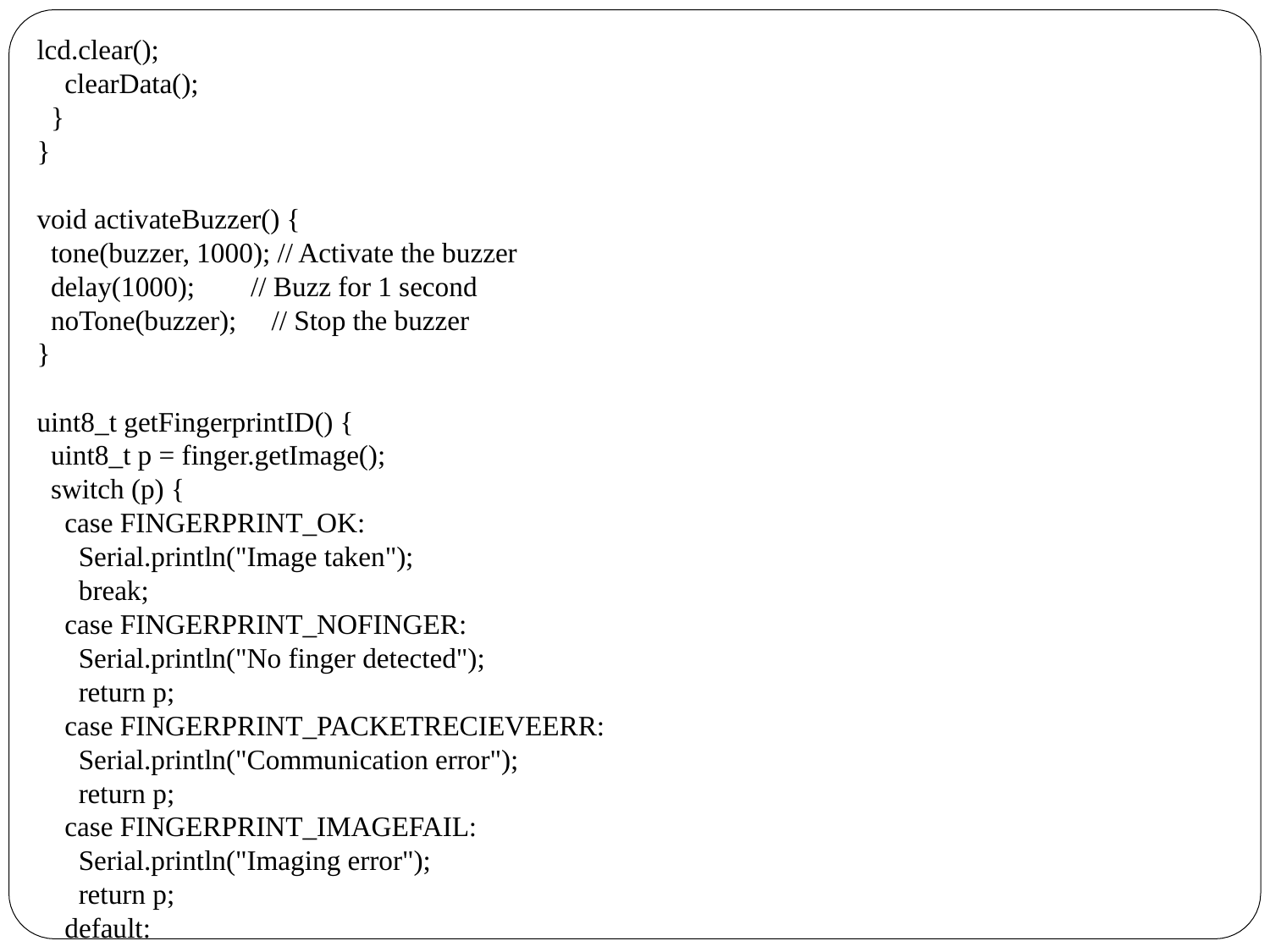

lcd.clear();
    clearData();
  }
}

void activateBuzzer() {
  tone(buzzer, 1000); // Activate the buzzer
  delay(1000);        // Buzz for 1 second
  noTone(buzzer);     // Stop the buzzer
}

uint8_t getFingerprintID() {
  uint8_t p = finger.getImage();
  switch (p) {
    case FINGERPRINT_OK:
      Serial.println("Image taken");
      break;
    case FINGERPRINT_NOFINGER:
      Serial.println("No finger detected");
      return p;
    case FINGERPRINT_PACKETRECIEVEERR:
      Serial.println("Communication error");
      return p;
    case FINGERPRINT_IMAGEFAIL:
      Serial.println("Imaging error");
      return p;
    default: